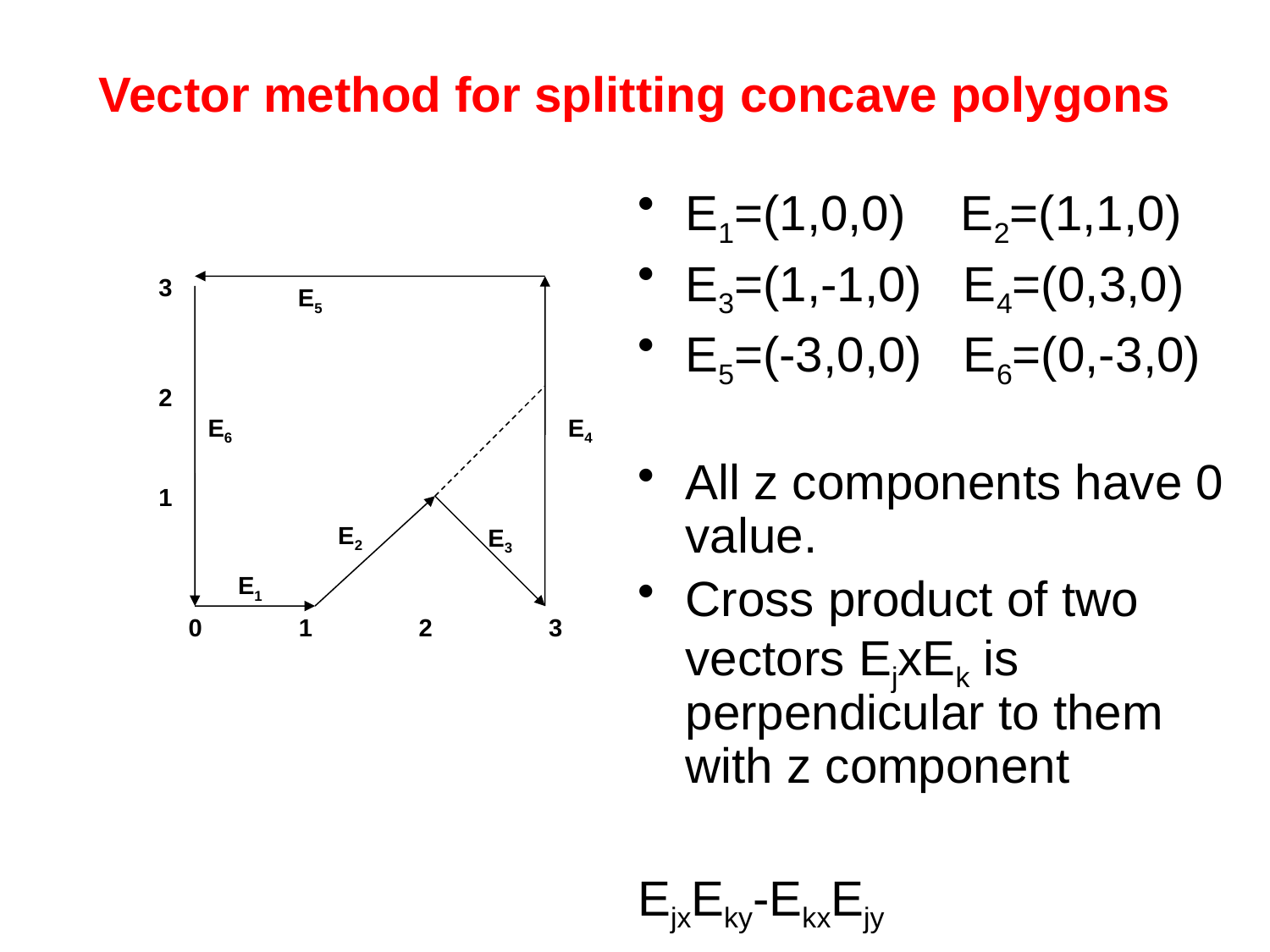

# Vector method for splitting concave polygons
E1=(1,0,0)    E2=(1,1,0)
E3=(1,-1,0)   E4=(0,3,0)
E5=(-3,0,0)   E6=(0,-3,0)

All z components have 0 value.
Cross product of two vectors EjxEk is perpendicular to them with z component

EjxEky-EkxEjy
3

E5

2

E6
E4
1

E2
E3
E1
0

1
2
3